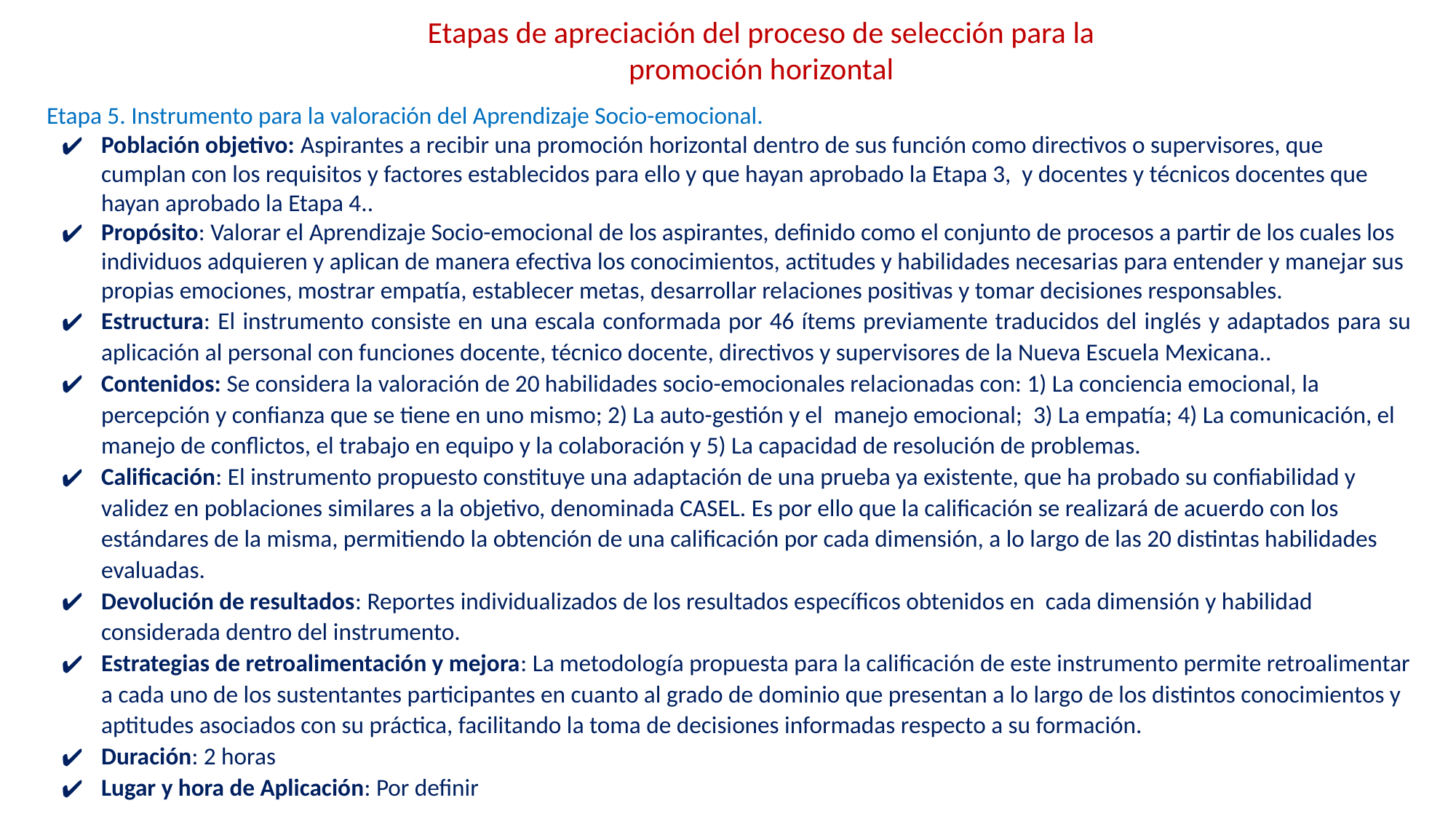

Etapas de apreciación del proceso de selección para la promoción horizontal
Etapa 5. Instrumento para la valoración del Aprendizaje Socio-emocional.
Población objetivo: Aspirantes a recibir una promoción horizontal dentro de sus función como directivos o supervisores, que cumplan con los requisitos y factores establecidos para ello y que hayan aprobado la Etapa 3,  y docentes y técnicos docentes que hayan aprobado la Etapa 4..
Propósito: Valorar el Aprendizaje Socio-emocional de los aspirantes, definido como el conjunto de procesos a partir de los cuales los individuos adquieren y aplican de manera efectiva los conocimientos, actitudes y habilidades necesarias para entender y manejar sus propias emociones, mostrar empatía, establecer metas, desarrollar relaciones positivas y tomar decisiones responsables.
Estructura: El instrumento consiste en una escala conformada por 46 ítems previamente traducidos del inglés y adaptados para su aplicación al personal con funciones docente, técnico docente, directivos y supervisores de la Nueva Escuela Mexicana..
Contenidos: Se considera la valoración de 20 habilidades socio-emocionales relacionadas con: 1) La conciencia emocional, la percepción y confianza que se tiene en uno mismo; 2) La auto-gestión y el  manejo emocional;  3) La empatía; 4) La comunicación, el manejo de conflictos, el trabajo en equipo y la colaboración y 5) La capacidad de resolución de problemas.
Calificación: El instrumento propuesto constituye una adaptación de una prueba ya existente, que ha probado su confiabilidad y validez en poblaciones similares a la objetivo, denominada CASEL. Es por ello que la calificación se realizará de acuerdo con los estándares de la misma, permitiendo la obtención de una calificación por cada dimensión, a lo largo de las 20 distintas habilidades evaluadas.
Devolución de resultados: Reportes individualizados de los resultados específicos obtenidos en  cada dimensión y habilidad considerada dentro del instrumento.
Estrategias de retroalimentación y mejora: La metodología propuesta para la calificación de este instrumento permite retroalimentar a cada uno de los sustentantes participantes en cuanto al grado de dominio que presentan a lo largo de los distintos conocimientos y aptitudes asociados con su práctica, facilitando la toma de decisiones informadas respecto a su formación.
Duración: 2 horas
Lugar y hora de Aplicación: Por definir